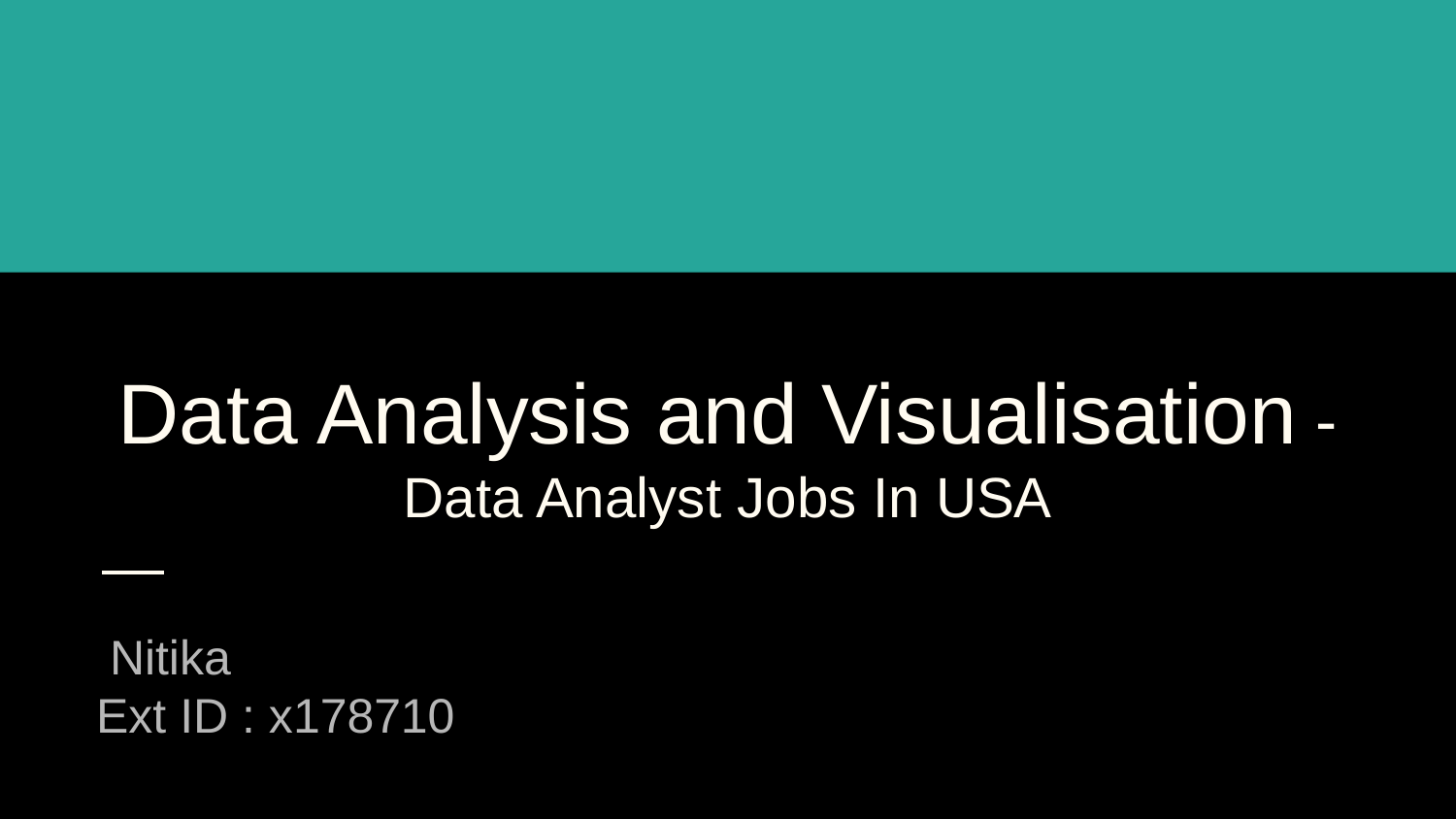

# Data Analysis and Visualisation -Data Analyst Jobs In USA
 Nitika
Ext ID : x178710